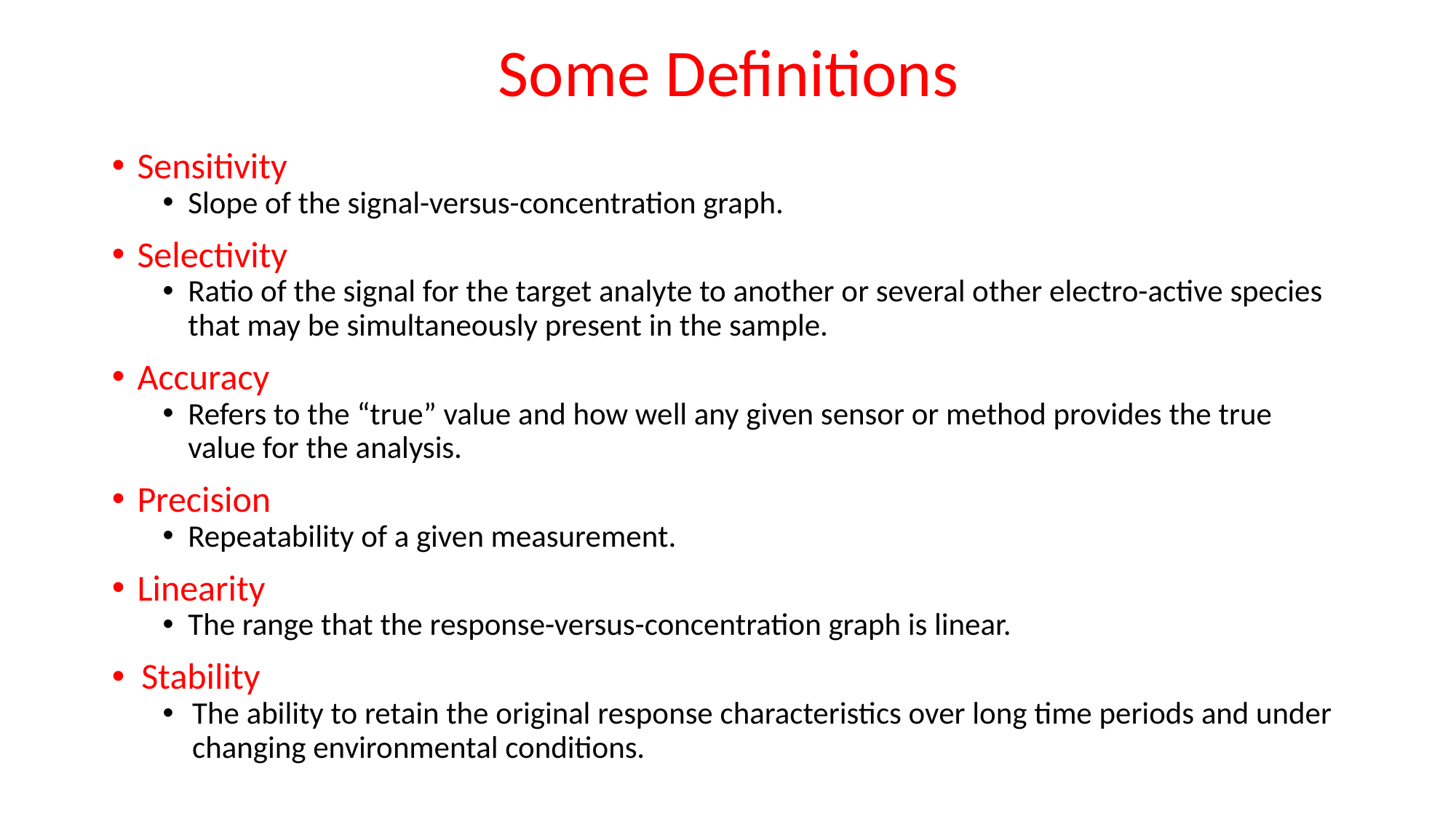

# Some Definitions
Sensitivity
Slope of the signal-versus-concentration graph.
Selectivity
Ratio of the signal for the target analyte to another or several other electro-active species that may be simultaneously present in the sample.
Accuracy
Refers to the “true” value and how well any given sensor or method provides the true value for the analysis.
Precision
Repeatability of a given measurement.
Linearity
The range that the response-versus-concentration graph is linear.
Stability
The ability to retain the original response characteristics over long time periods and under changing environmental conditions.